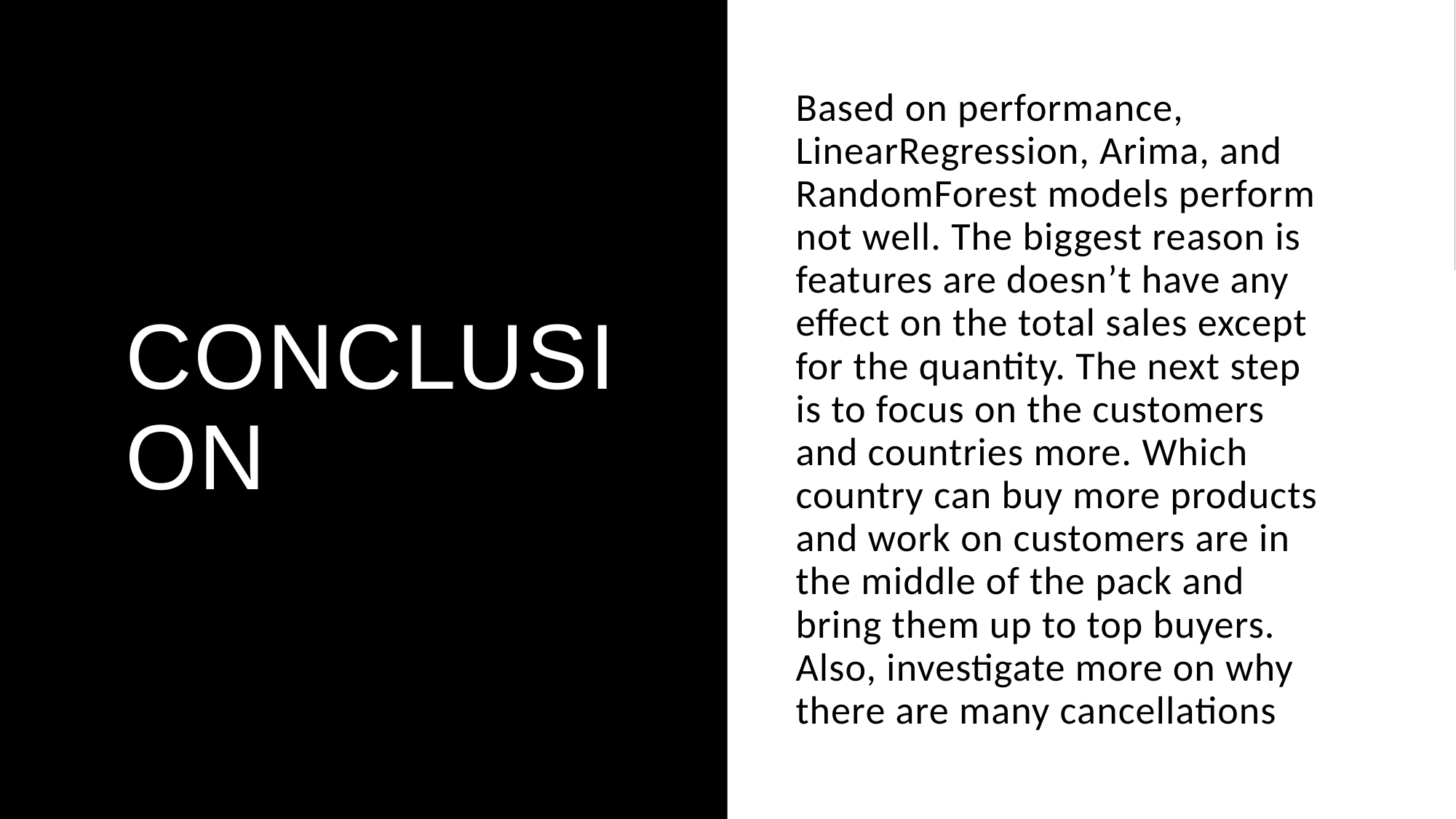

# Conclusion
Based on performance, LinearRegression, Arima, and RandomForest models perform not well. The biggest reason is features are doesn’t have any effect on the total sales except for the quantity. The next step is to focus on the customers and countries more. Which country can buy more products and work on customers are in the middle of the pack and bring them up to top buyers. Also, investigate more on why there are many cancellations